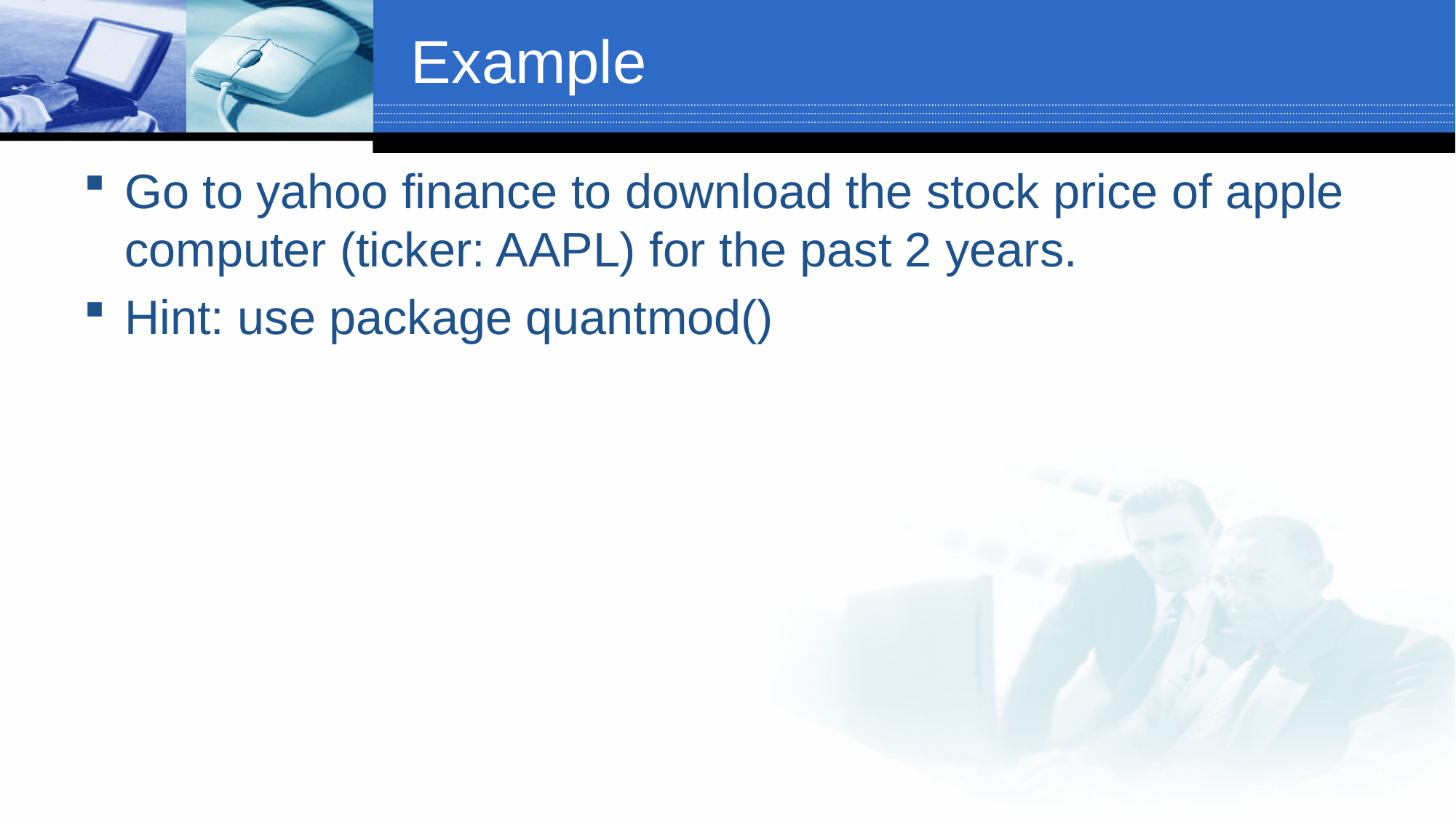

# Example
Go to yahoo finance to download the stock price of apple computer (ticker: AAPL) for the past 2 years.
Hint: use package quantmod()